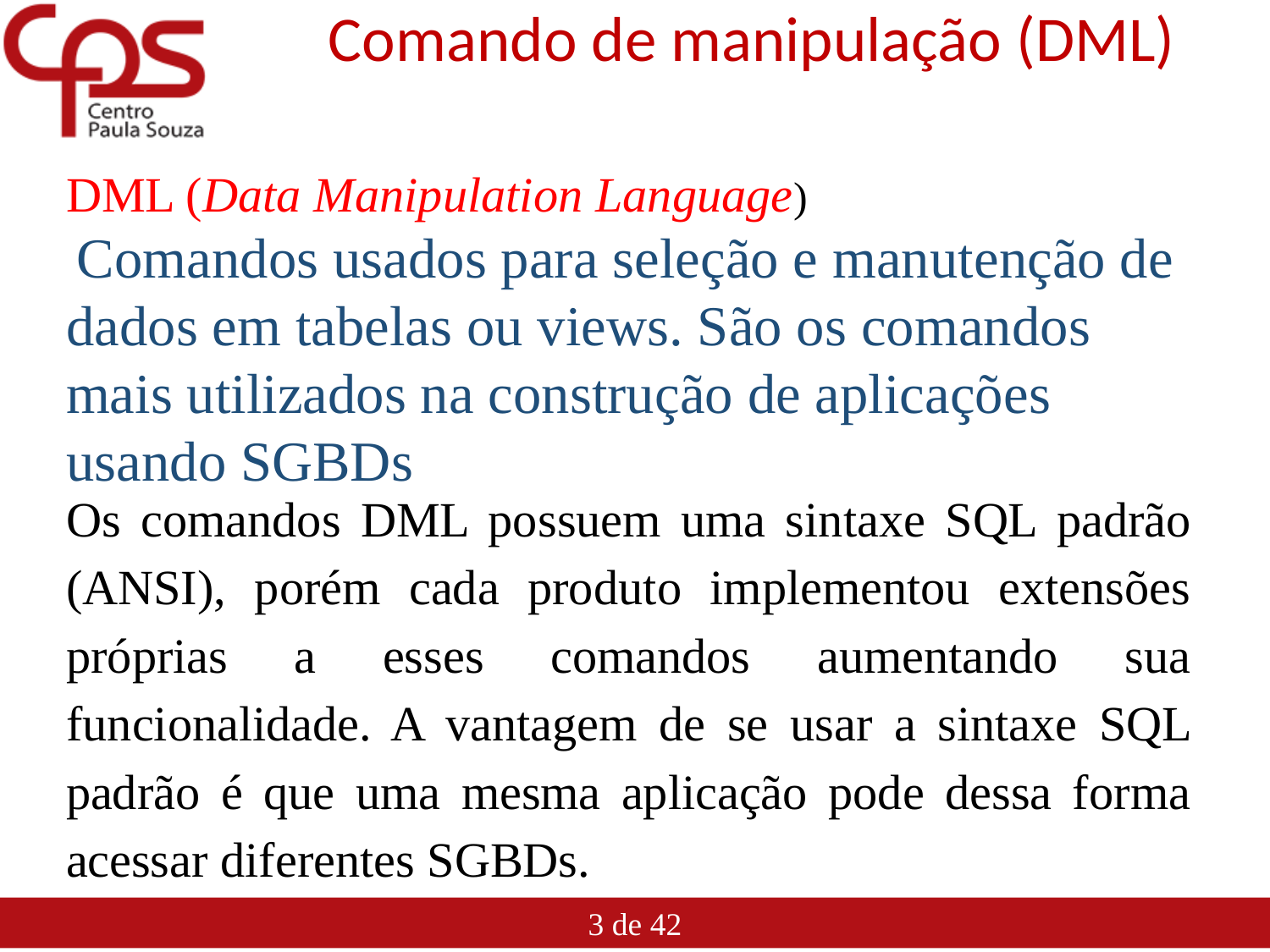

# Comando de manipulação (DML)
DML (Data Manipulation Language)
 Comandos usados para seleção e manutenção de dados em tabelas ou views. São os comandos mais utilizados na construção de aplicações usando SGBDs

Os comandos DML possuem uma sintaxe SQL padrão (ANSI), porém cada produto implementou extensões próprias a esses comandos aumentando sua funcionalidade. A vantagem de se usar a sintaxe SQL padrão é que uma mesma aplicação pode dessa forma acessar diferentes SGBDs.